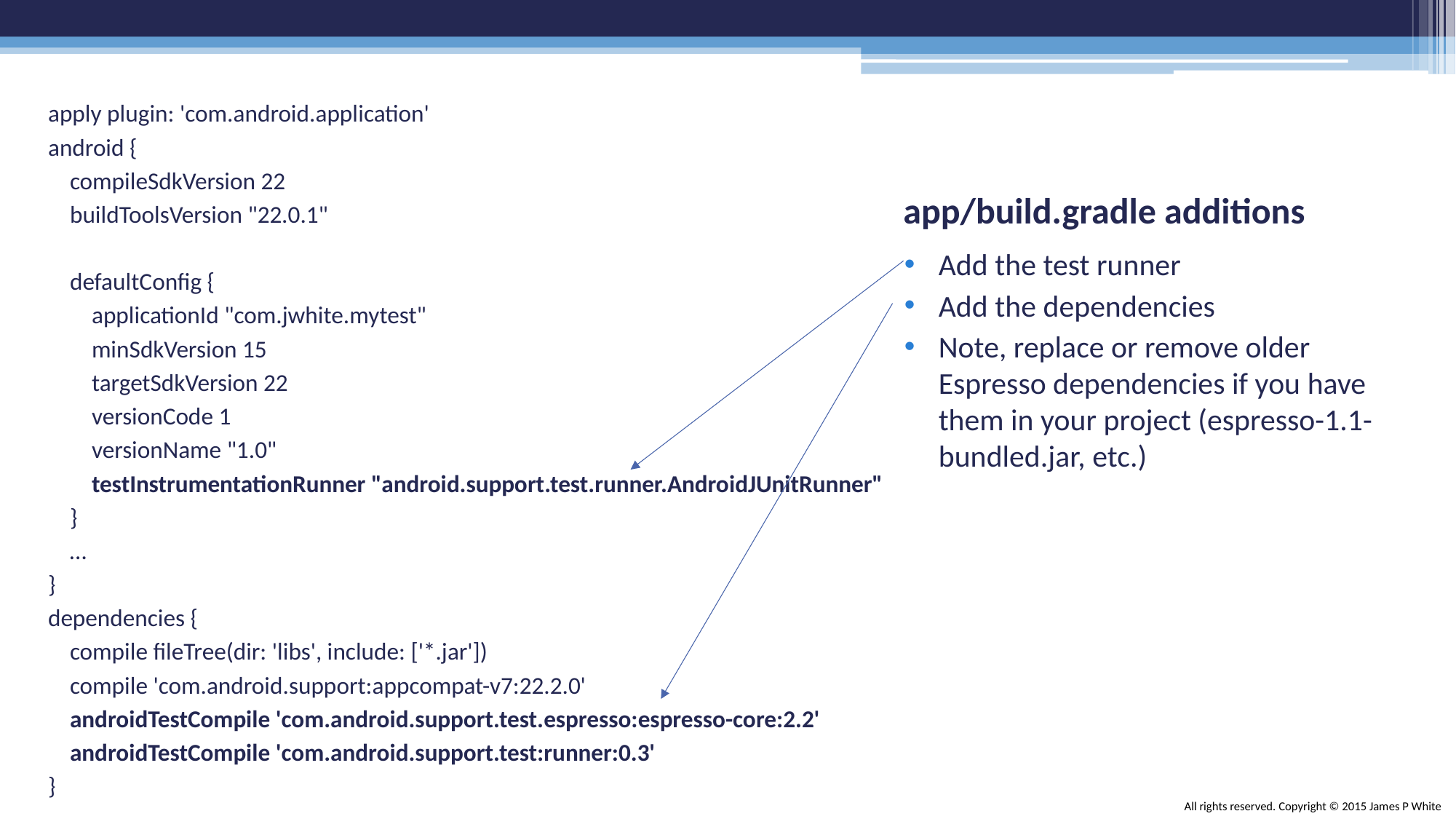

apply plugin: 'com.android.application'
android {
    compileSdkVersion 22
    buildToolsVersion "22.0.1"

    defaultConfig {
        applicationId "com.jwhite.mytest"
        minSdkVersion 15
        targetSdkVersion 22
        versionCode 1
        versionName "1.0"
        testInstrumentationRunner "android.support.test.runner.AndroidJUnitRunner"
    }
    …
}
dependencies {
    compile fileTree(dir: 'libs', include: ['*.jar'])
    compile 'com.android.support:appcompat-v7:22.2.0'
    androidTestCompile 'com.android.support.test.espresso:espresso-core:2.2'
    androidTestCompile 'com.android.support.test:runner:0.3'
}

# app/build.gradle additions
Add the test runner
Add the dependencies
Note, replace or remove older Espresso dependencies if you have them in your project (espresso-1.1-bundled.jar, etc.)